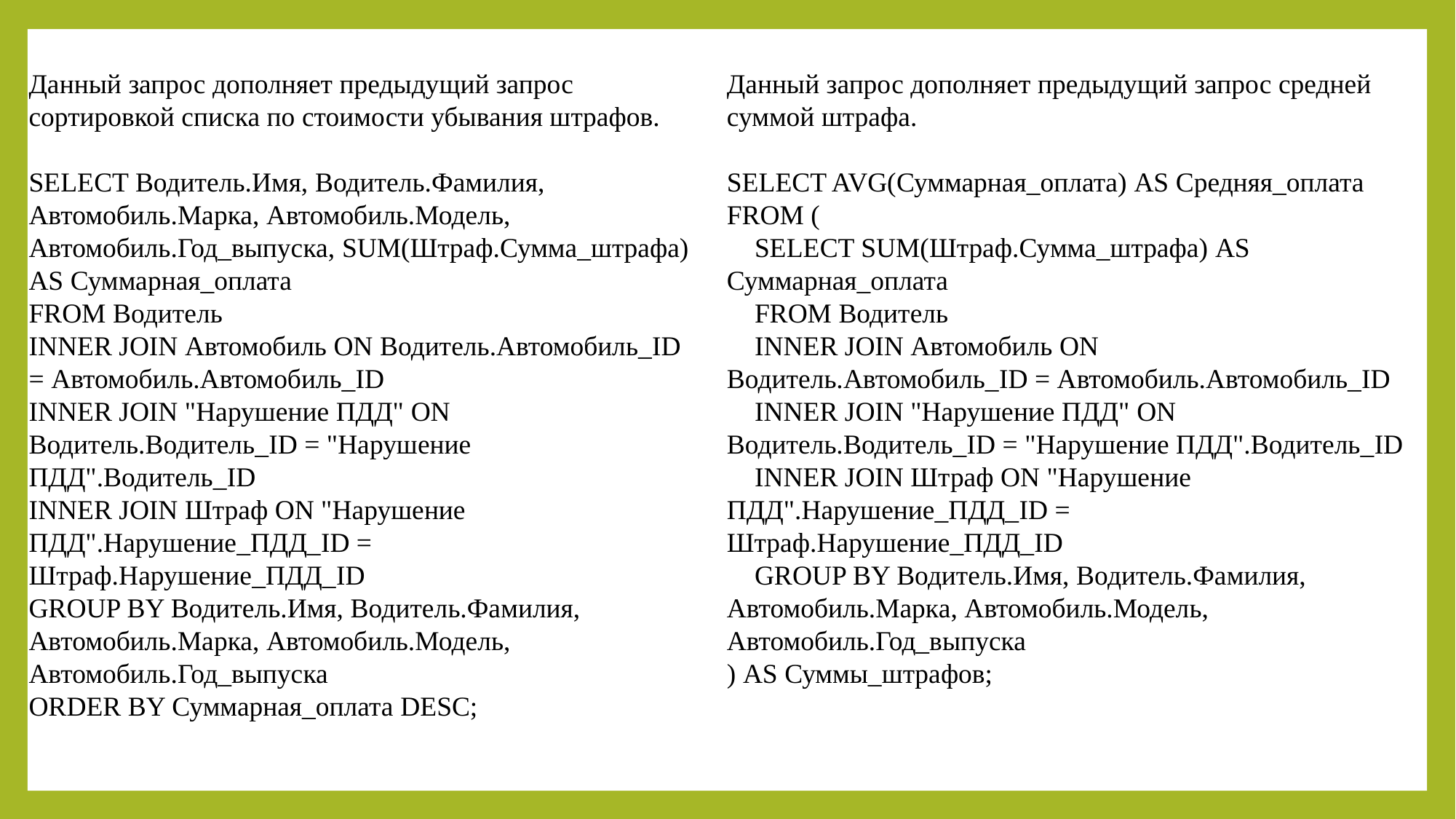

Данный запрос дополняет предыдущий запрос сортировкой списка по стоимости убывания штрафов.

SELECT Водитель.Имя, Водитель.Фамилия, Автомобиль.Марка, Автомобиль.Модель, Автомобиль.Год_выпуска, SUM(Штраф.Сумма_штрафа) AS Суммарная_оплата
FROM Водитель
INNER JOIN Автомобиль ON Водитель.Автомобиль_ID = Автомобиль.Автомобиль_ID
INNER JOIN "Нарушение ПДД" ON Водитель.Водитель_ID = "Нарушение ПДД".Водитель_ID
INNER JOIN Штраф ON "Нарушение ПДД".Нарушение_ПДД_ID = Штраф.Нарушение_ПДД_ID
GROUP BY Водитель.Имя, Водитель.Фамилия, Автомобиль.Марка, Автомобиль.Модель, Автомобиль.Год_выпуска
ORDER BY Суммарная_оплата DESC;
Данный запрос дополняет предыдущий запрос средней суммой штрафа.

SELECT AVG(Суммарная_оплата) AS Средняя_оплата
FROM (
    SELECT SUM(Штраф.Сумма_штрафа) AS Суммарная_оплата
    FROM Водитель
    INNER JOIN Автомобиль ON Водитель.Автомобиль_ID = Автомобиль.Автомобиль_ID
    INNER JOIN "Нарушение ПДД" ON Водитель.Водитель_ID = "Нарушение ПДД".Водитель_ID
    INNER JOIN Штраф ON "Нарушение ПДД".Нарушение_ПДД_ID = Штраф.Нарушение_ПДД_ID
    GROUP BY Водитель.Имя, Водитель.Фамилия, Автомобиль.Марка, Автомобиль.Модель, Автомобиль.Год_выпуска
) AS Суммы_штрафов;